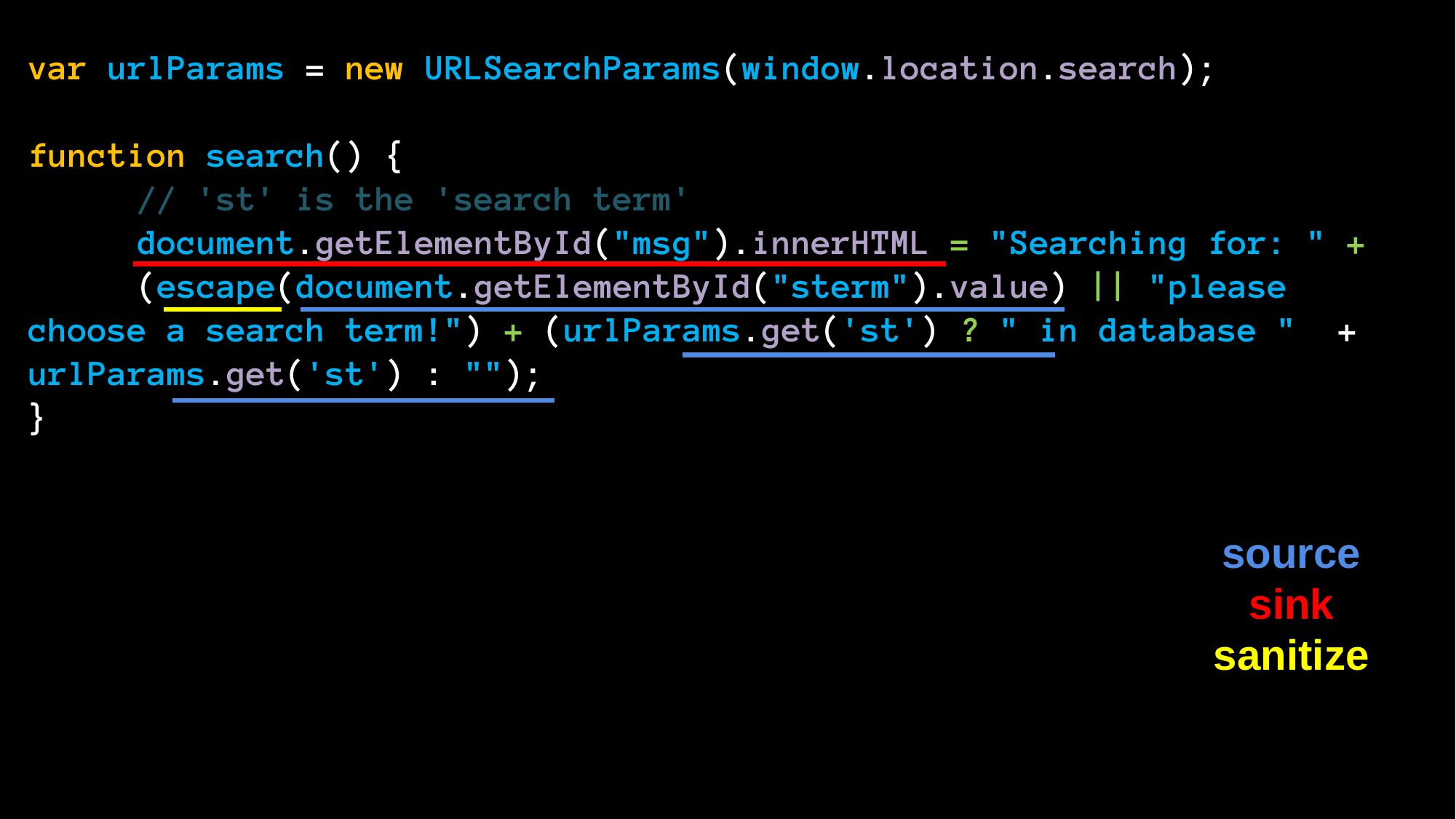

var urlParams = new URLSearchParams(window.location.search);

function search() {
	// 'st' is the 'search term'
	document.getElementById("msg").innerHTML = "Searching for: " +
	(escape(document.getElementById("sterm").value) || "please 	choose a search term!") + (urlParams.get('st') ? " in database " 	+ urlParams.get('st') : "");
}
source
sink
sanitize